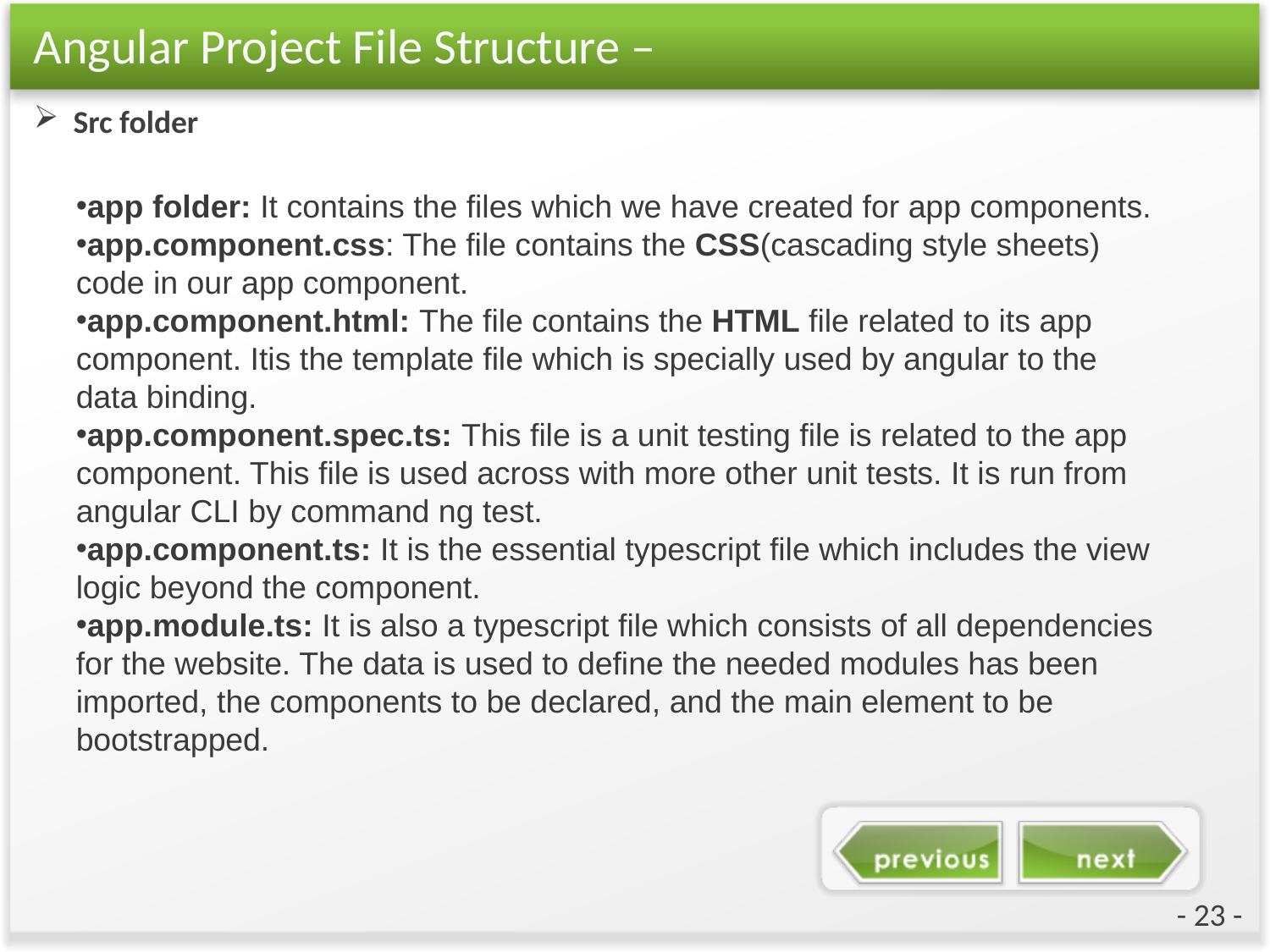

# Angular Project File Structure –
Src folder

app folder: It contains the files which we have created for app components.
app.component.css: The file contains the CSS(cascading style sheets) code in our app component.
app.component.html: The file contains the HTML file related to its app component. Itis the template file which is specially used by angular to the data binding.
app.component.spec.ts: This file is a unit testing file is related to the app component. This file is used across with more other unit tests. It is run from angular CLI by command ng test.
app.component.ts: It is the essential typescript file which includes the view logic beyond the component.
app.module.ts: It is also a typescript file which consists of all dependencies for the website. The data is used to define the needed modules has been imported, the components to be declared, and the main element to be bootstrapped.
- 23 -